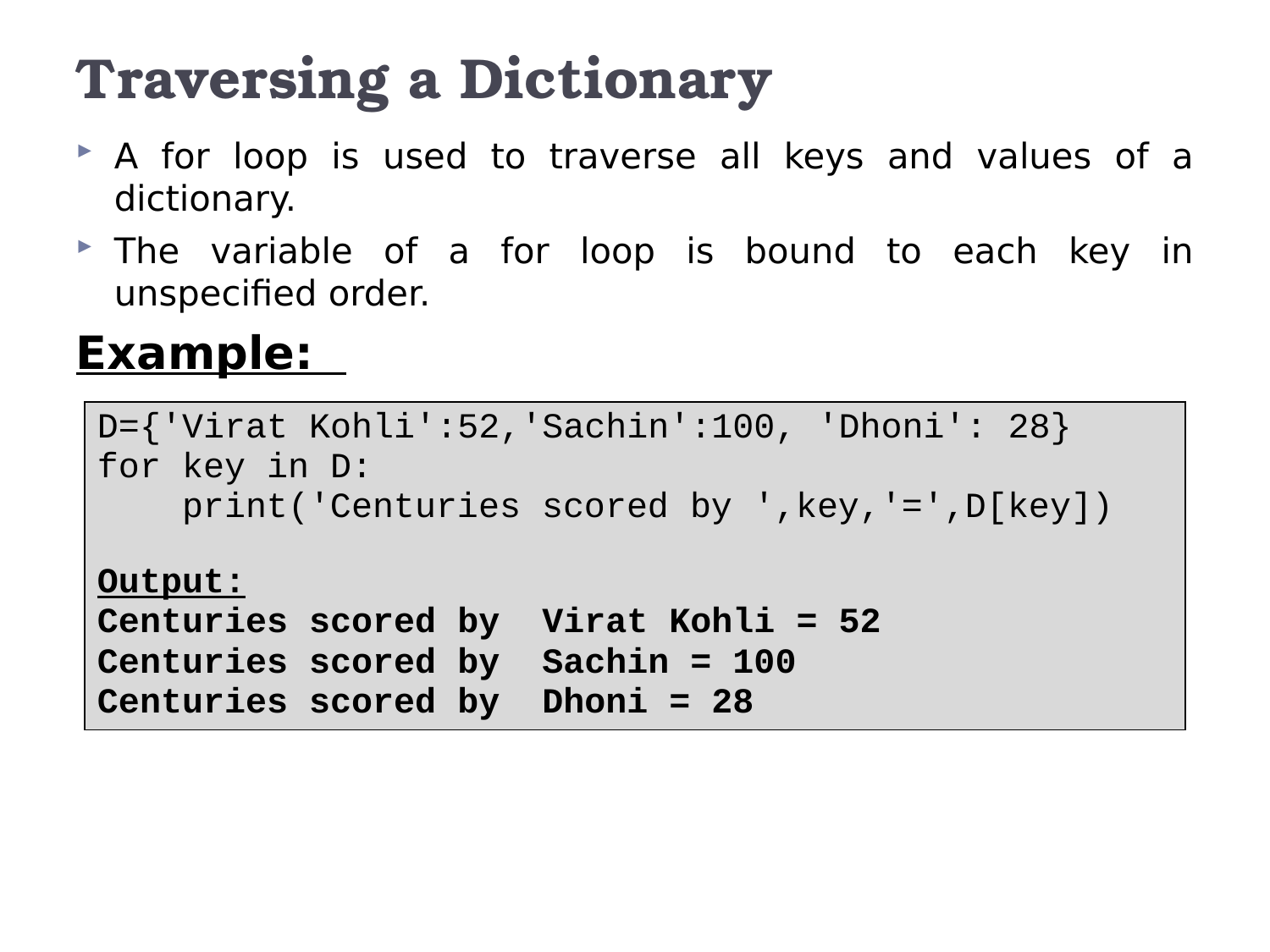

# Traversing a Dictionary
A for loop is used to traverse all keys and values of a dictionary.
The variable of a for loop is bound to each key in unspecified order.
Example:

| D={'Virat Kohli':52,'Sachin':100, 'Dhoni': 28} for key in D: print('Centuries scored by ',key,'=',D[key]) Output: Centuries scored by Virat Kohli = 52 Centuries scored by Sachin = 100 Centuries scored by Dhoni = 28 |
| --- |